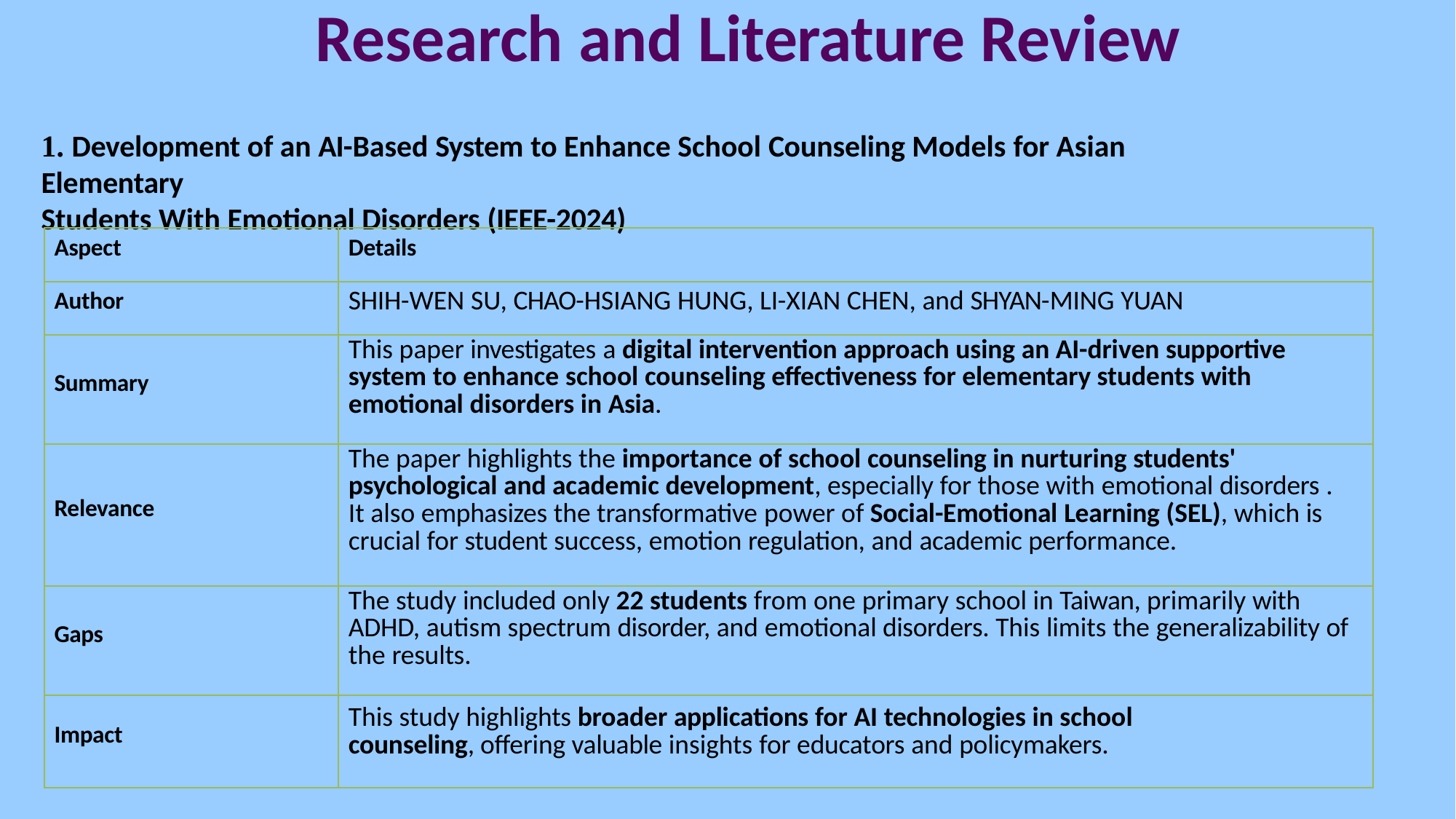

# Research and Literature Review
1. Development of an AI-Based System to Enhance School Counseling Models for Asian Elementary
Students With Emotional Disorders (IEEE-2024)
| Aspect | Details |
| --- | --- |
| Author | SHIH-WEN SU, CHAO-HSIANG HUNG, LI-XIAN CHEN, and SHYAN-MING YUAN |
| Summary | This paper investigates a digital intervention approach using an AI-driven supportive system to enhance school counseling effectiveness for elementary students with emotional disorders in Asia. |
| Relevance | The paper highlights the importance of school counseling in nurturing students' psychological and academic development, especially for those with emotional disorders . It also emphasizes the transformative power of Social-Emotional Learning (SEL), which is crucial for student success, emotion regulation, and academic performance. |
| Gaps | The study included only 22 students from one primary school in Taiwan, primarily with ADHD, autism spectrum disorder, and emotional disorders. This limits the generalizability of the results. |
| Impact | This study highlights broader applications for AI technologies in school counseling, offering valuable insights for educators and policymakers. |